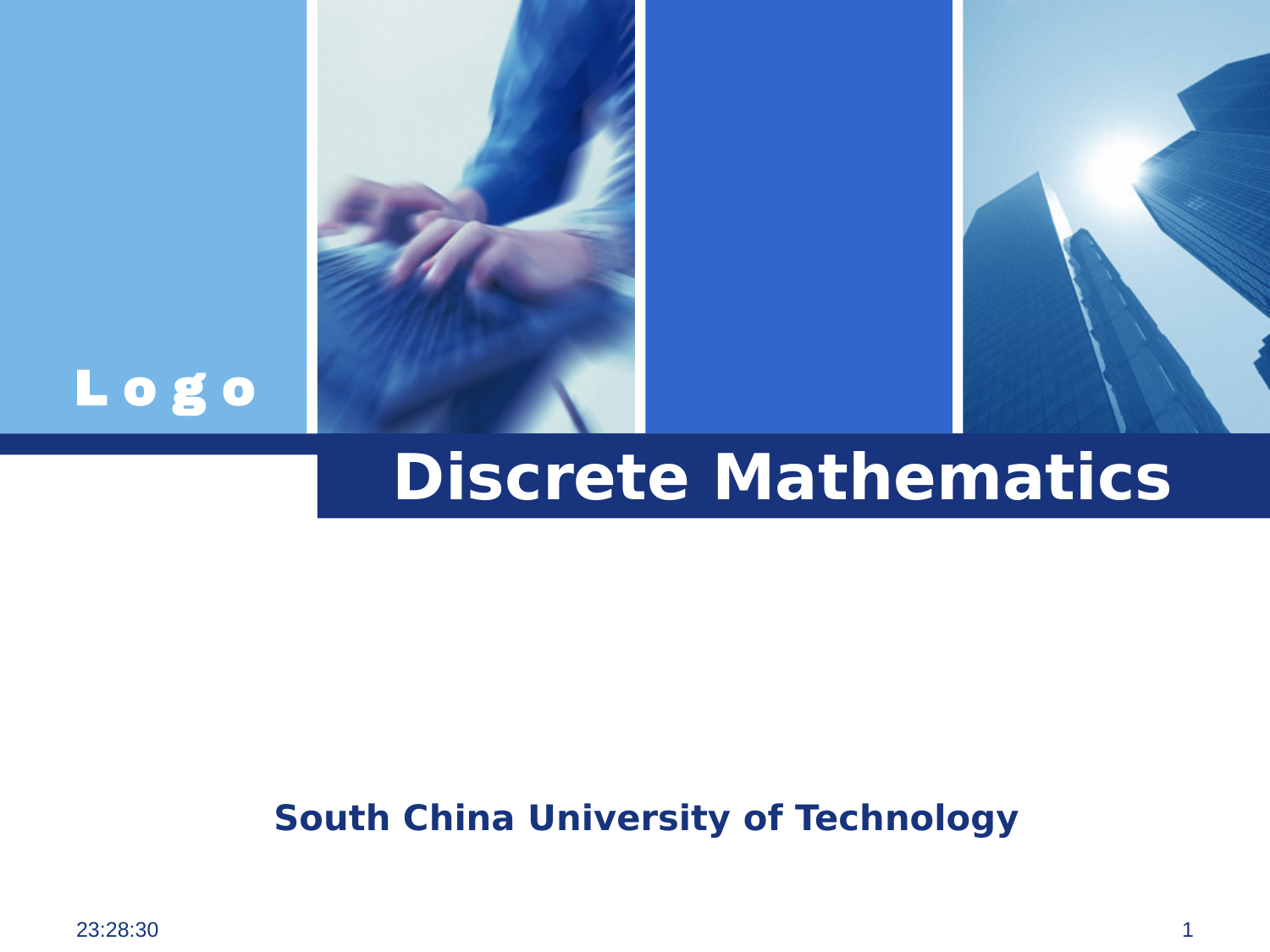

# Discrete Mathematics
South China University of Technology
23:28:30
1